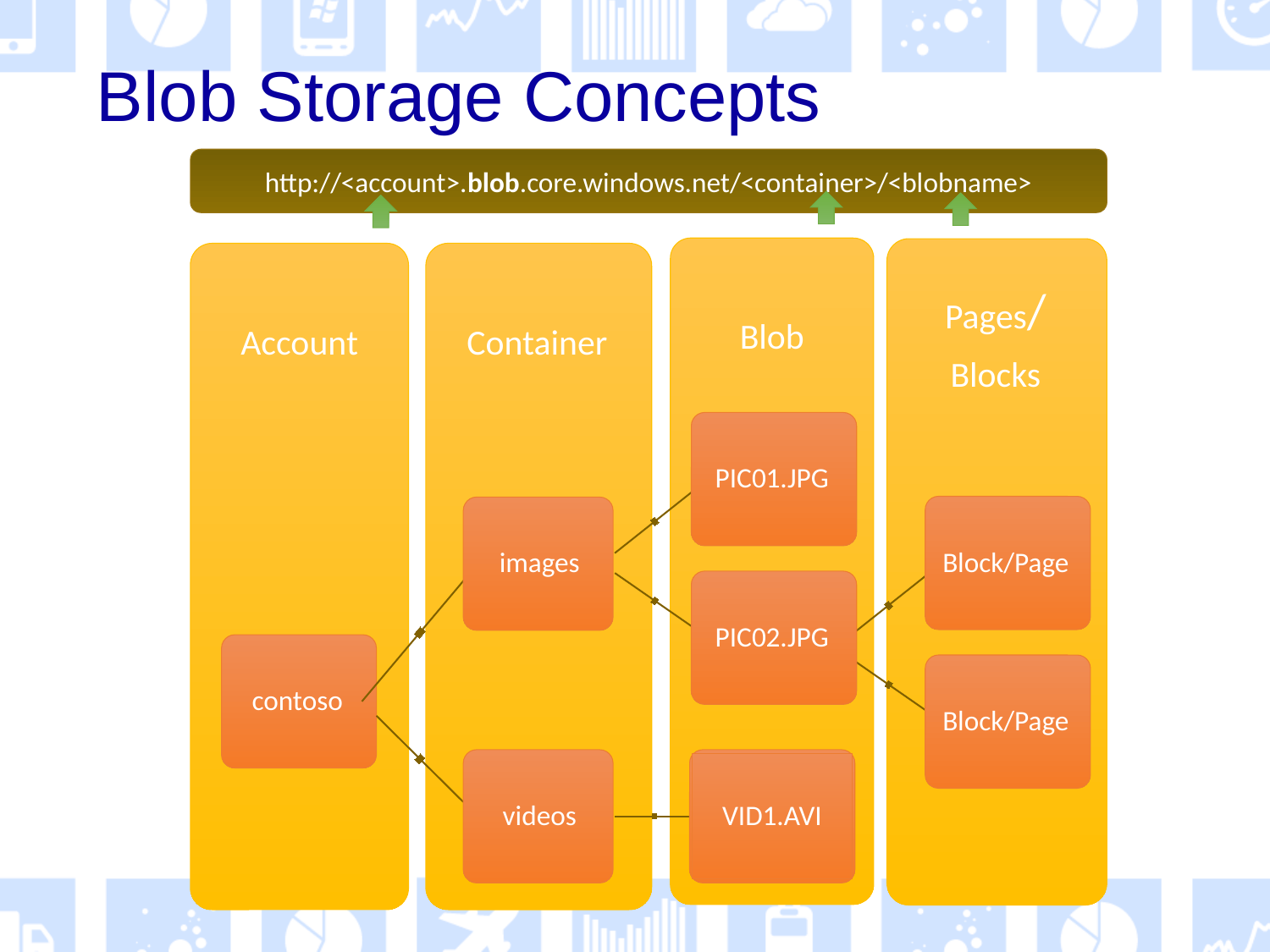

# Blob Storage Concepts
http://<account>.blob.core.windows.net/<container>/<blobname>

Blob

Pages/
Blocks

Account
Container

PIC01.JPG

Block/Page
images

PIC02.JPG

contoso

Block/Page

VID1.AVI
videos